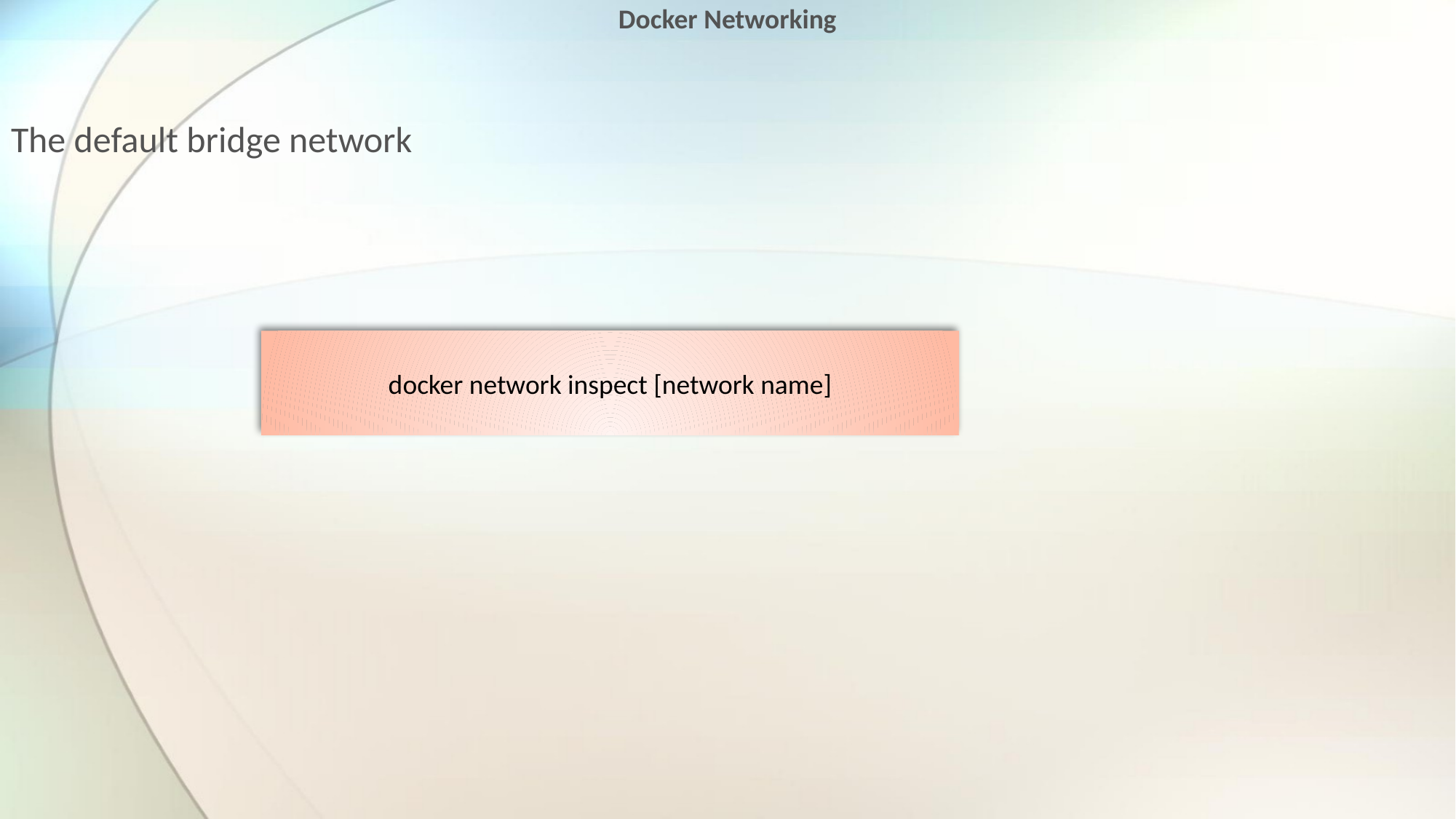

Docker Networking

The default bridge network

docker network inspect [network name]